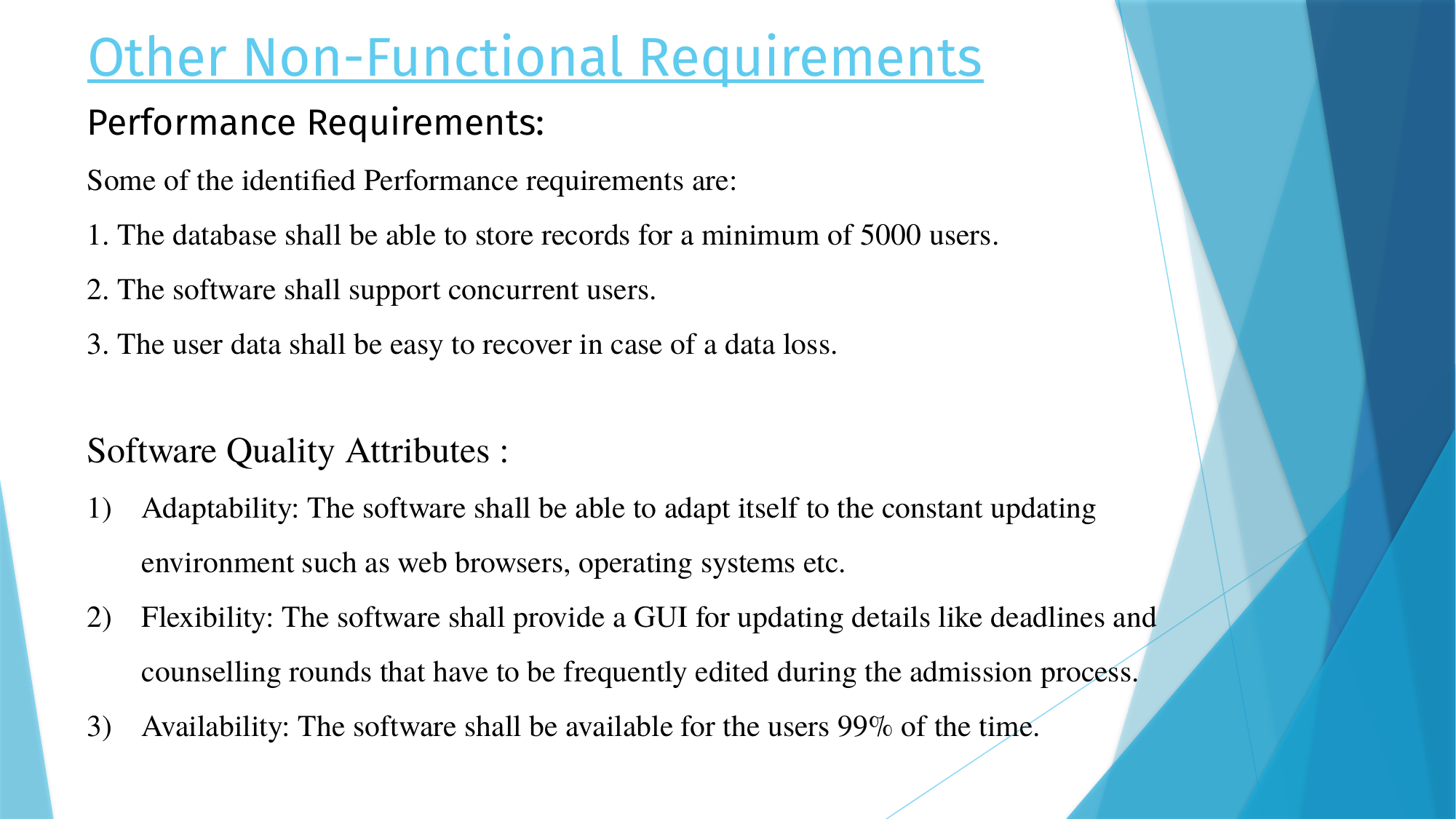

# Other Non-Functional Requirements
Performance Requirements:
Some of the identified Performance requirements are:
1. The database shall be able to store records for a minimum of 5000 users.
2. The software shall support concurrent users.
3. The user data shall be easy to recover in case of a data loss.

Software Quality Attributes :
Adaptability: The software shall be able to adapt itself to the constant updating environment such as web browsers, operating systems etc.
Flexibility: The software shall provide a GUI for updating details like deadlines and counselling rounds that have to be frequently edited during the admission process.
Availability: The software shall be available for the users 99% of the time.